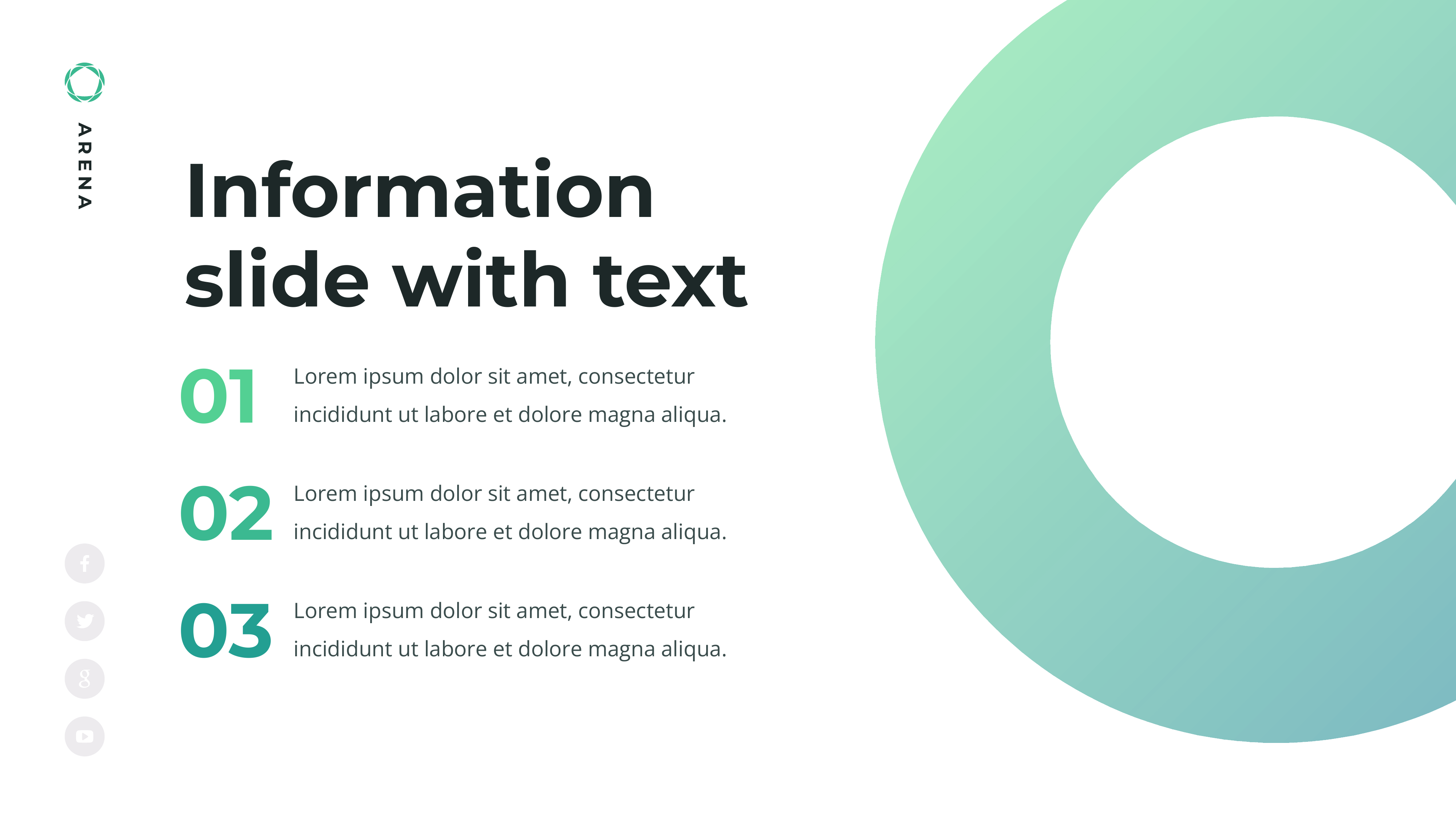

Information slide with text
01
Lorem ipsum dolor sit amet, consectetur incididunt ut labore et dolore magna aliqua.
02
Lorem ipsum dolor sit amet, consectetur incididunt ut labore et dolore magna aliqua.
03
Lorem ipsum dolor sit amet, consectetur incididunt ut labore et dolore magna aliqua.